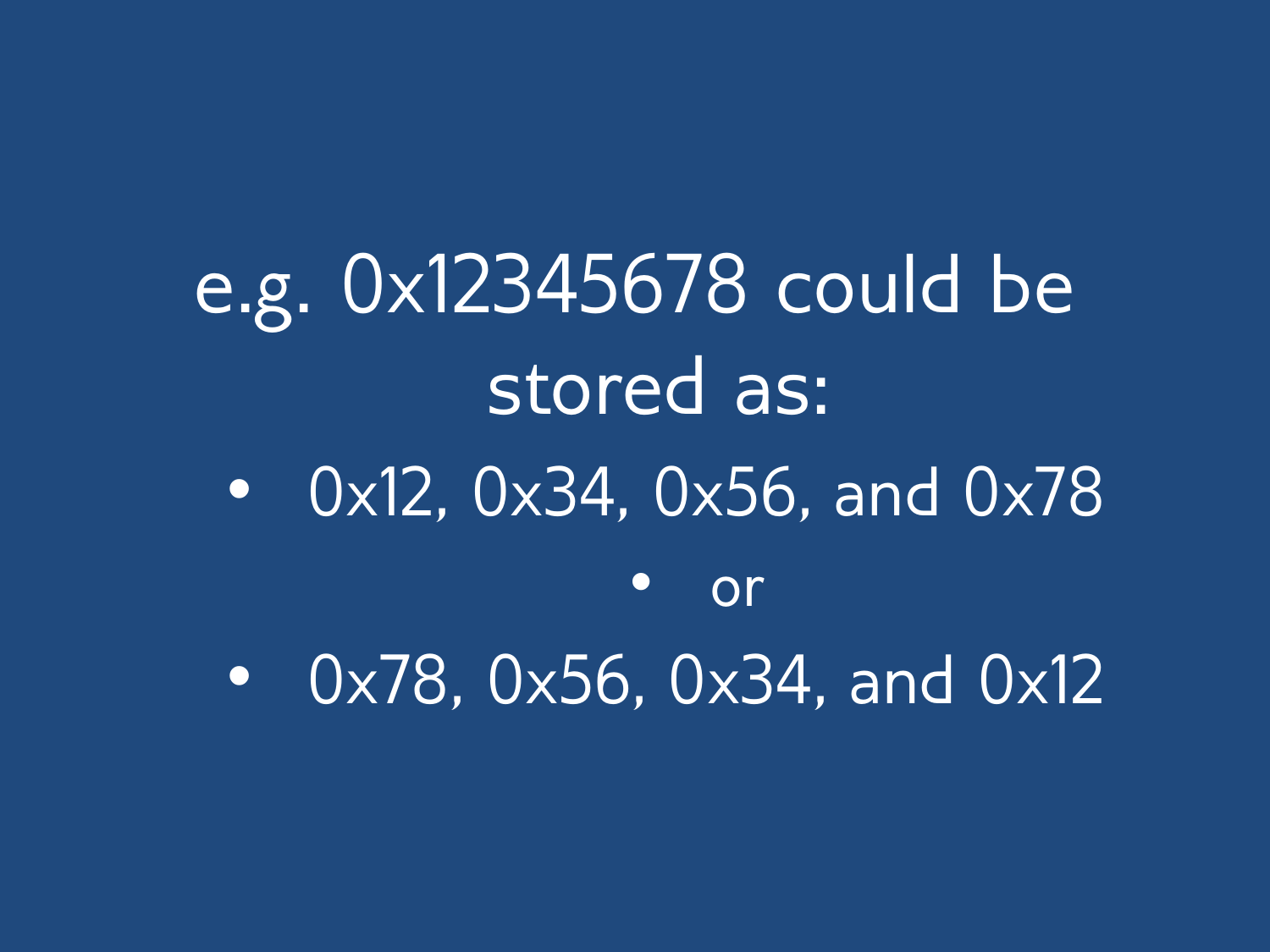

#
e.g. 0x12345678 could be stored as:
0x12, 0x34, 0x56, and 0x78
or
0x78, 0x56, 0x34, and 0x12